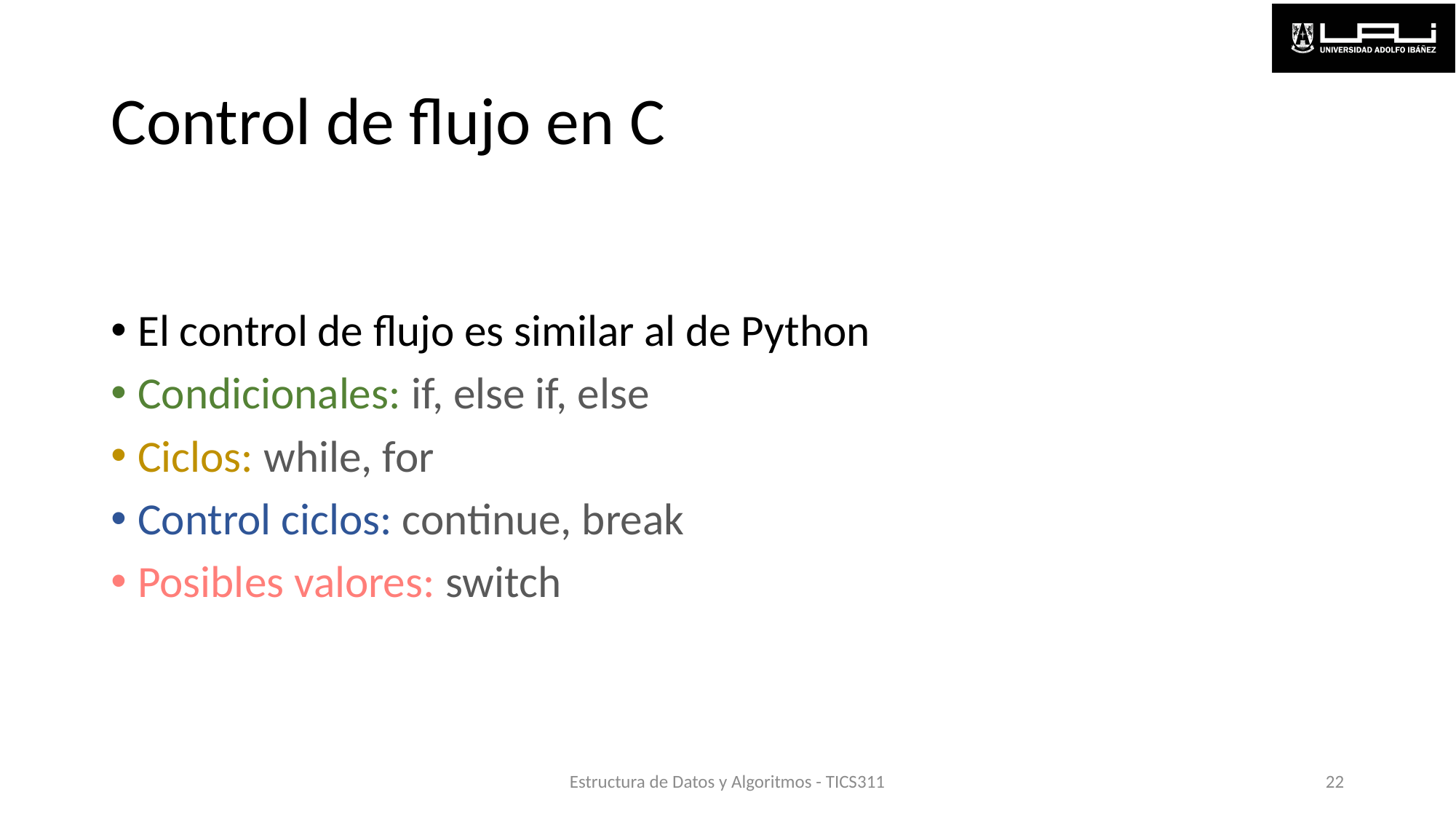

# Control de flujo en C
El control de flujo es similar al de Python
Condicionales: if, else if, else
Ciclos: while, for
Control ciclos: continue, break
Posibles valores: switch

Estructura de Datos y Algoritmos - TICS311
22